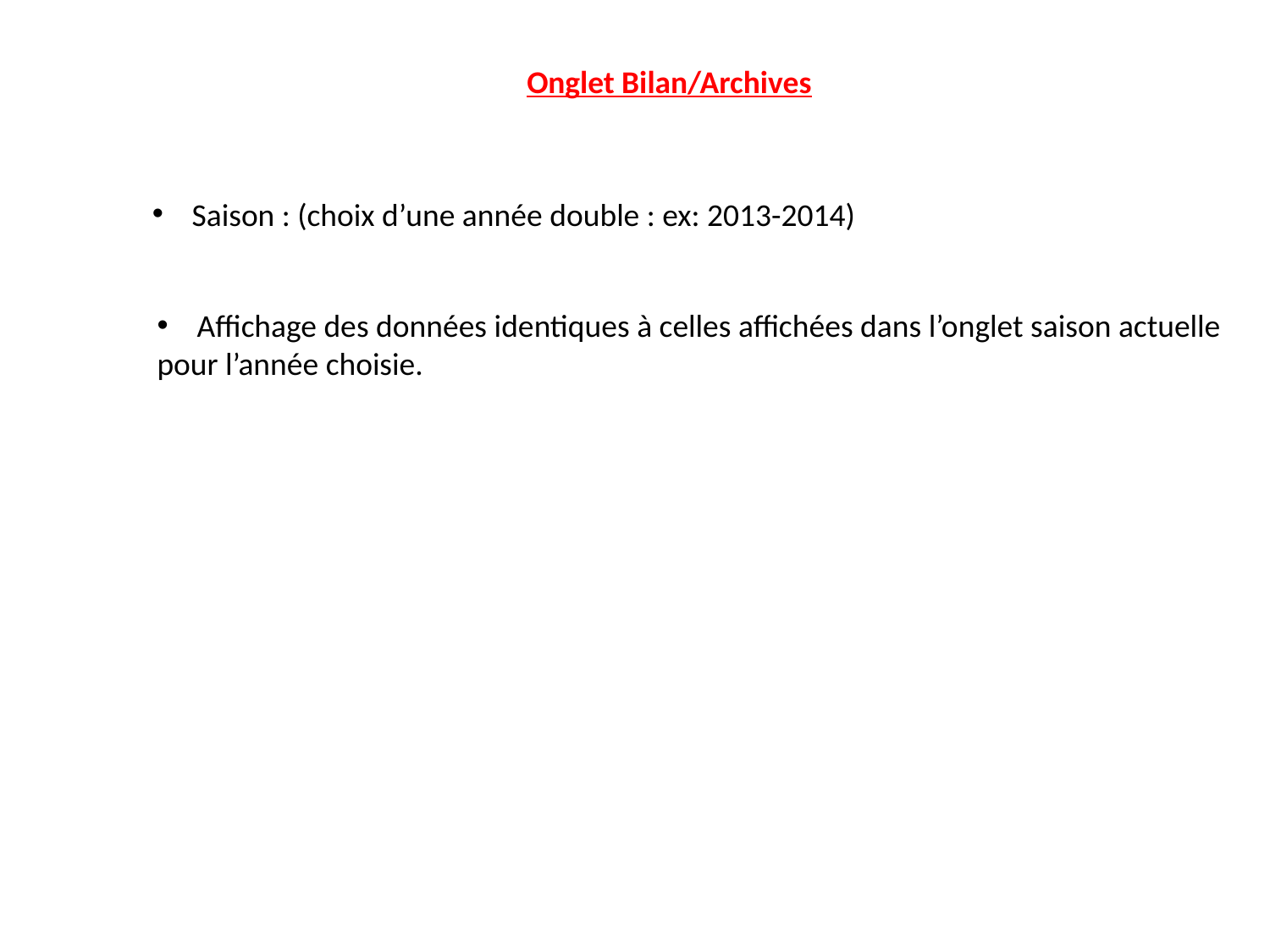

Onglet Bilan/Archives
Saison : (choix d’une année double : ex: 2013-2014)
Affichage des données identiques à celles affichées dans l’onglet saison actuelle
pour l’année choisie.